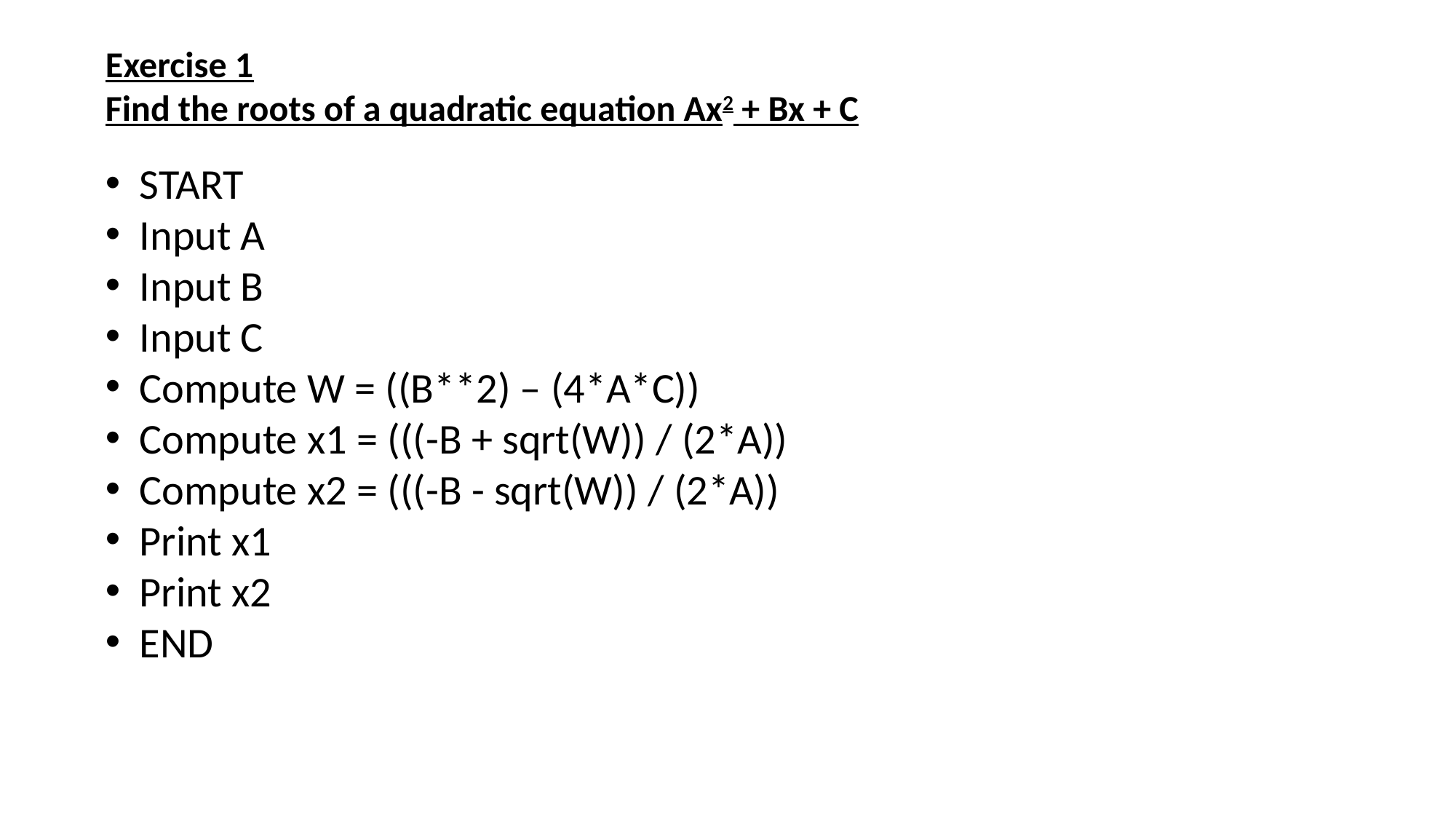

Exercise 1
Find the roots of a quadratic equation Ax2 + Bx + C
START
Input A
Input B
Input C
Compute W = ((B**2) – (4*A*C))
Compute x1 = (((-B + sqrt(W)) / (2*A))
Compute x2 = (((-B - sqrt(W)) / (2*A))
Print x1
Print x2
END